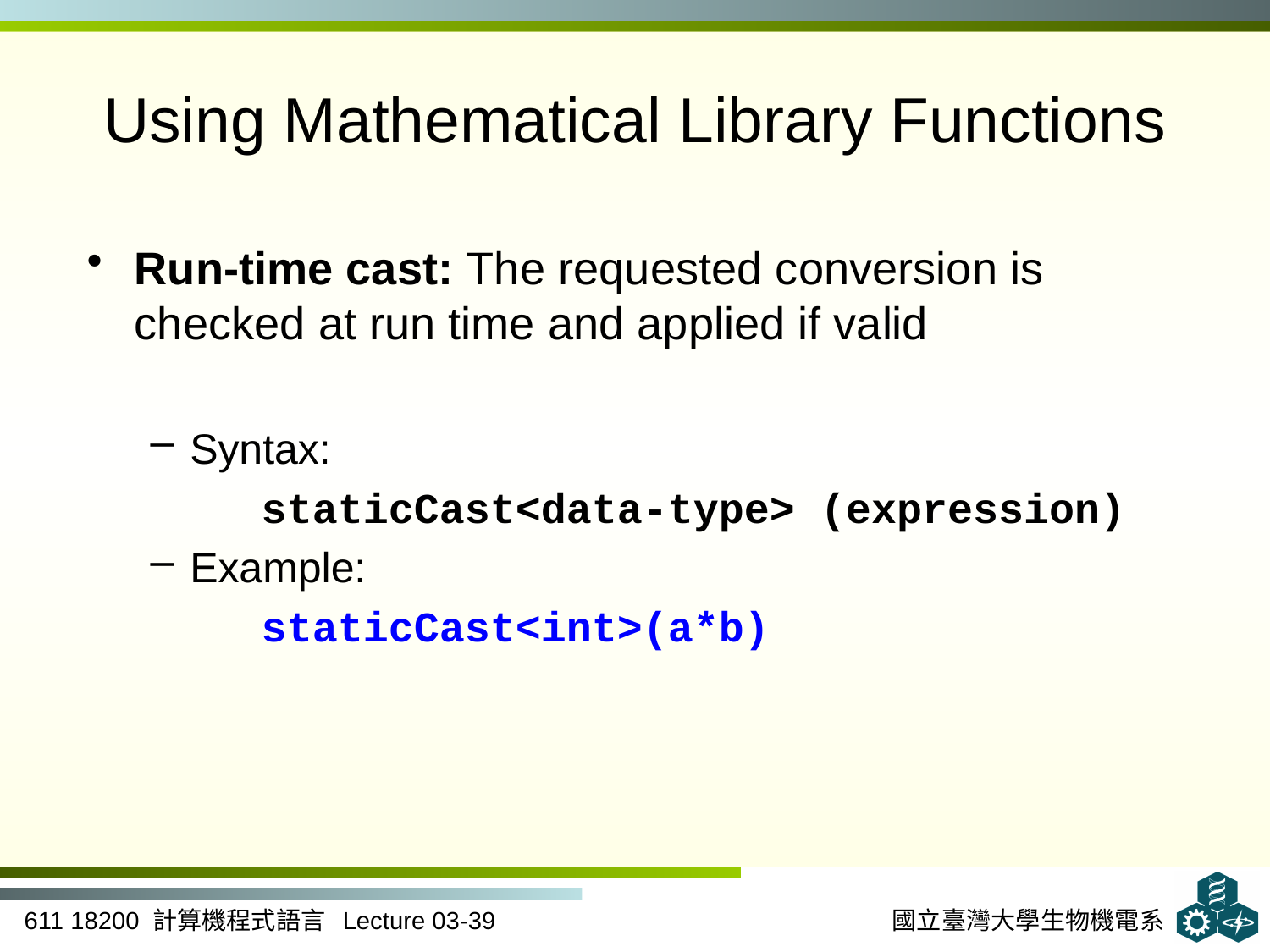

# Using Mathematical Library Functions
Run-time cast: The requested conversion is checked at run time and applied if valid

Syntax:
		staticCast<data-type> (expression)
Example:
		staticCast<int>(a*b)